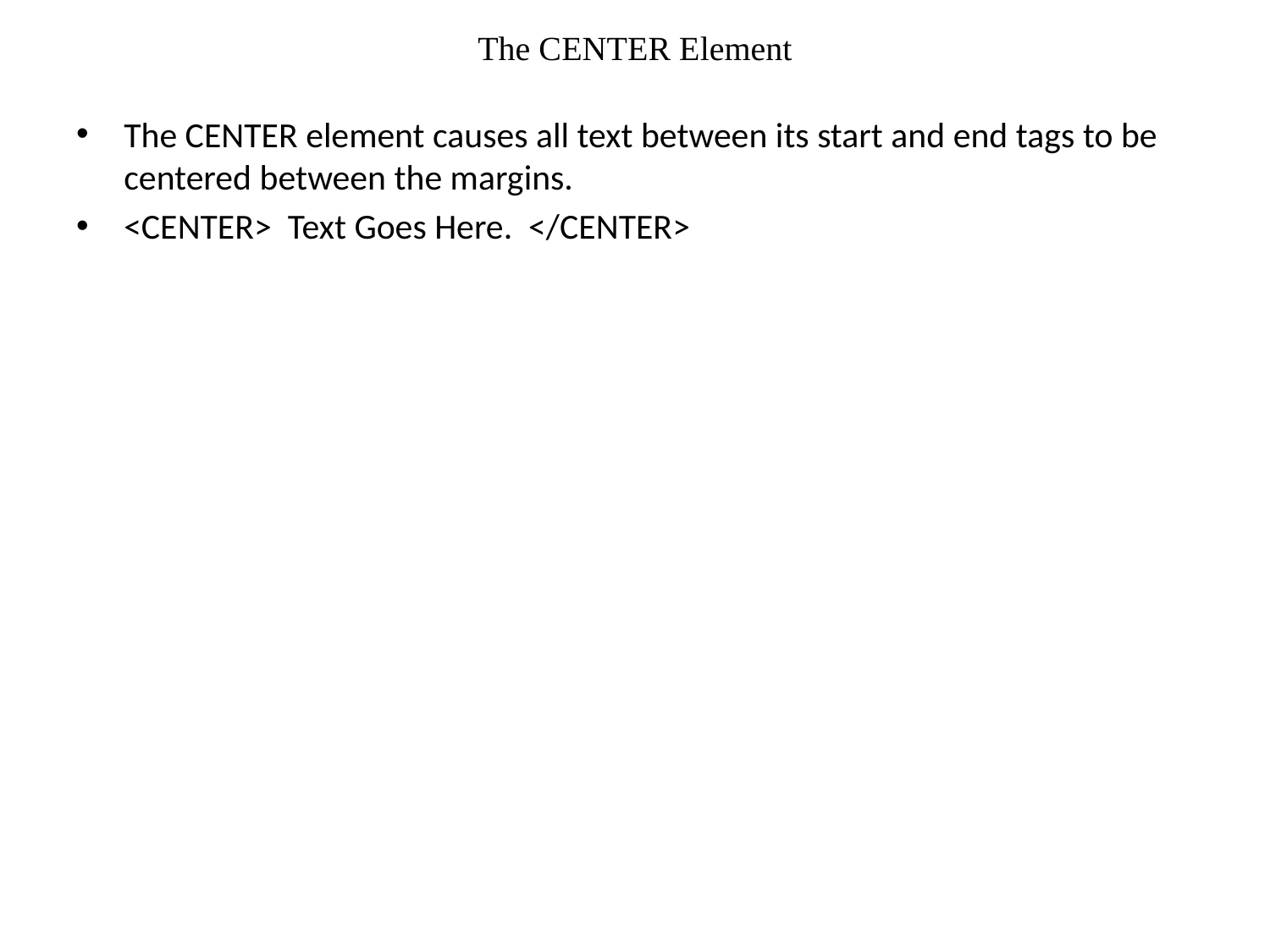

# The CENTER Element
The CENTER element causes all text between its start and end tags to be centered between the margins.
<CENTER>  Text Goes Here.  </CENTER>